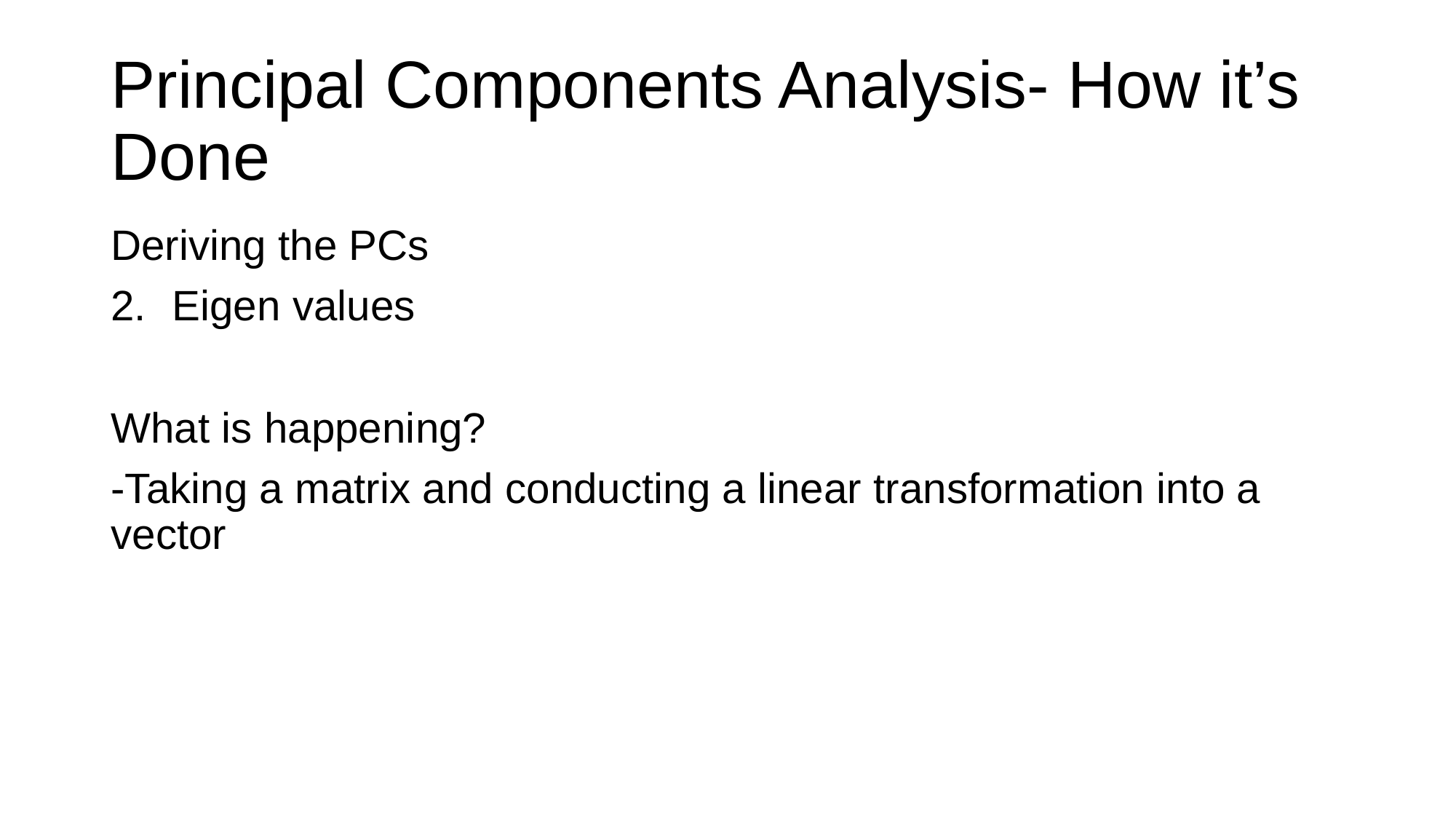

# Principal Components Analysis- How it’s Done
Deriving the PCs
Eigen values

What is happening?
-Taking a matrix and conducting a linear transformation into a vector